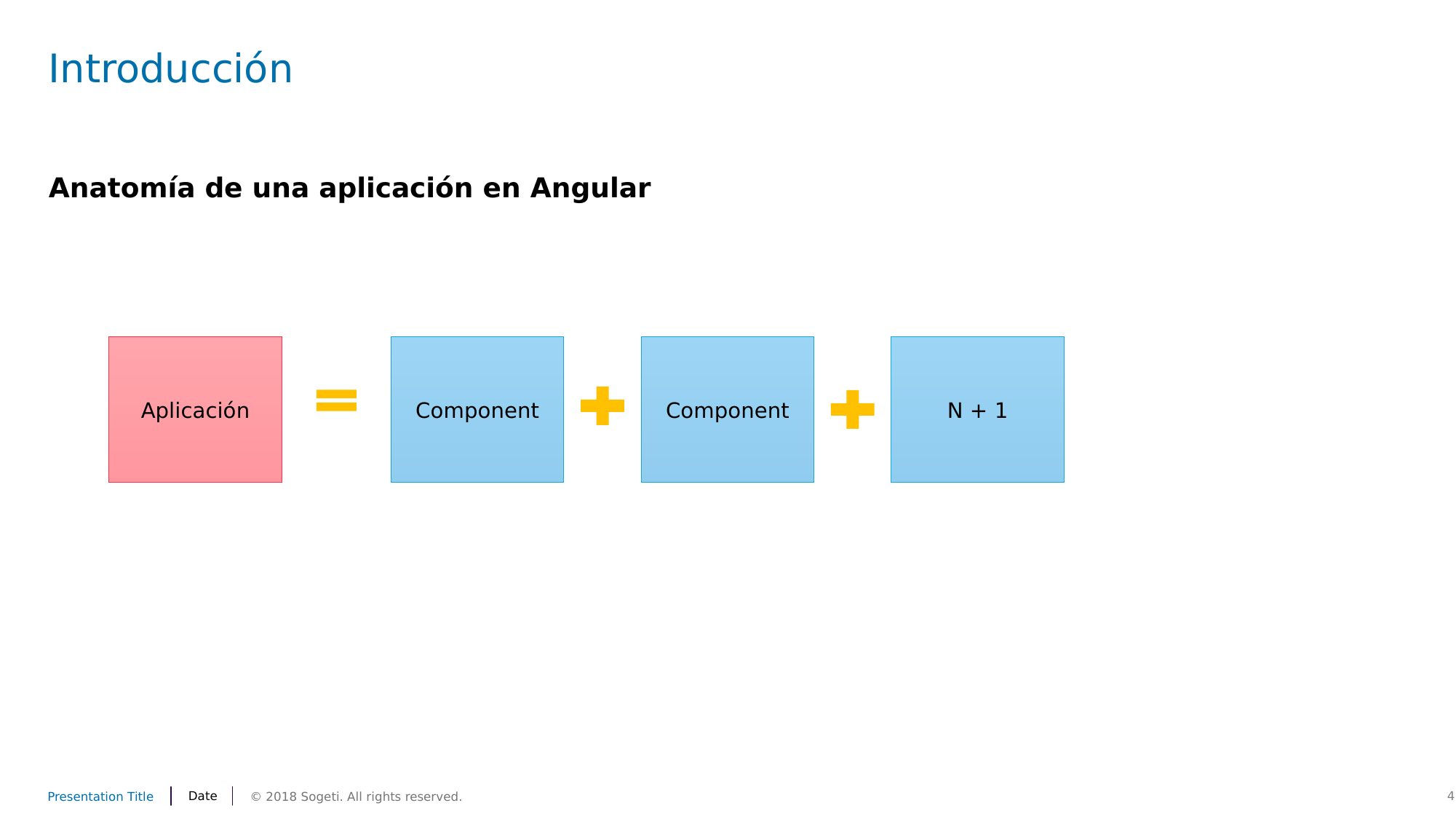

# Introducción
Anatomía de una aplicación en Angular
Aplicación
Component
Component
N + 1